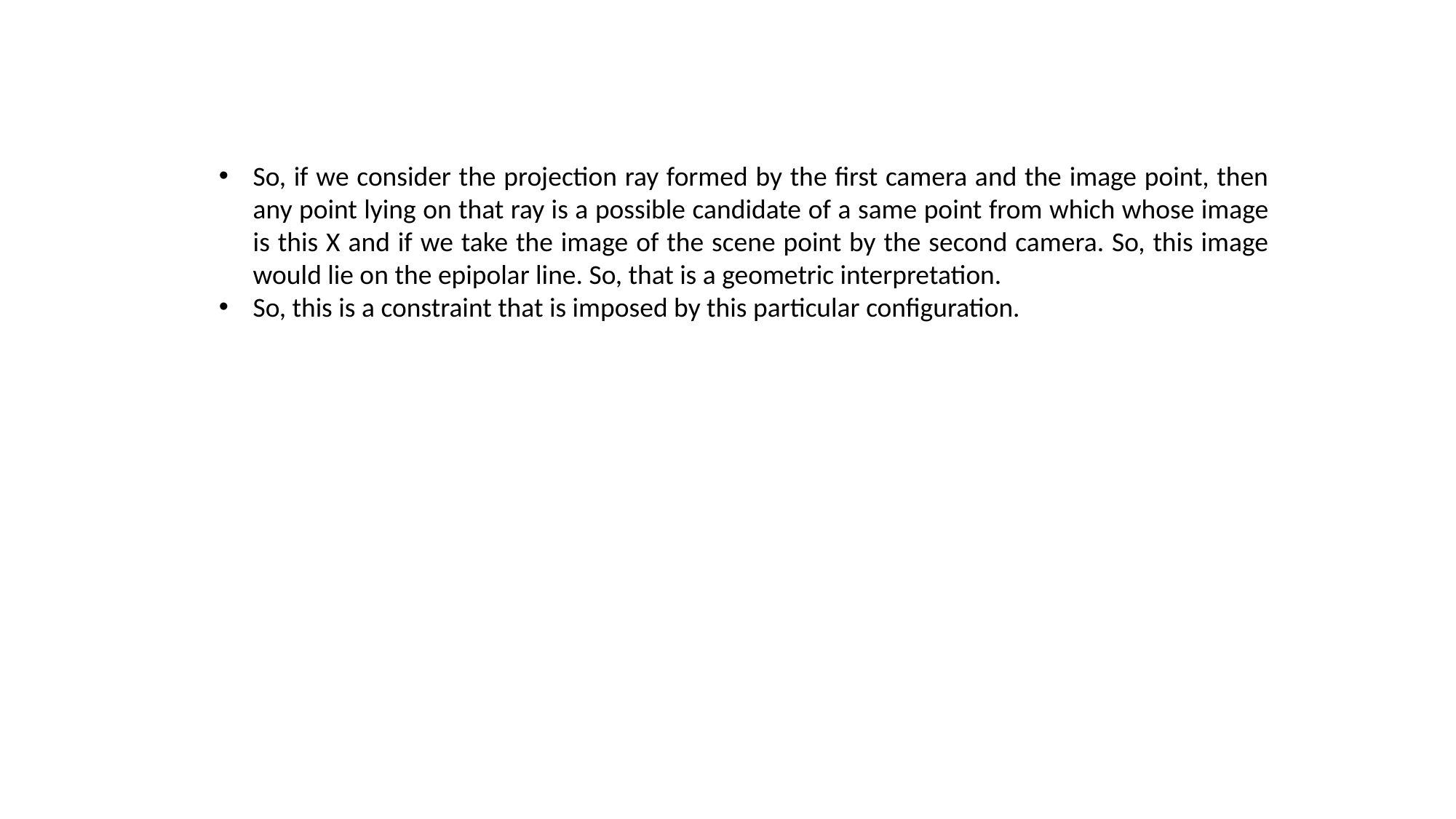

So, if we consider the projection ray formed by the first camera and the image point, then any point lying on that ray is a possible candidate of a same point from which whose image is this X and if we take the image of the scene point by the second camera. So, this image would lie on the epipolar line. So, that is a geometric interpretation.
So, this is a constraint that is imposed by this particular configuration.